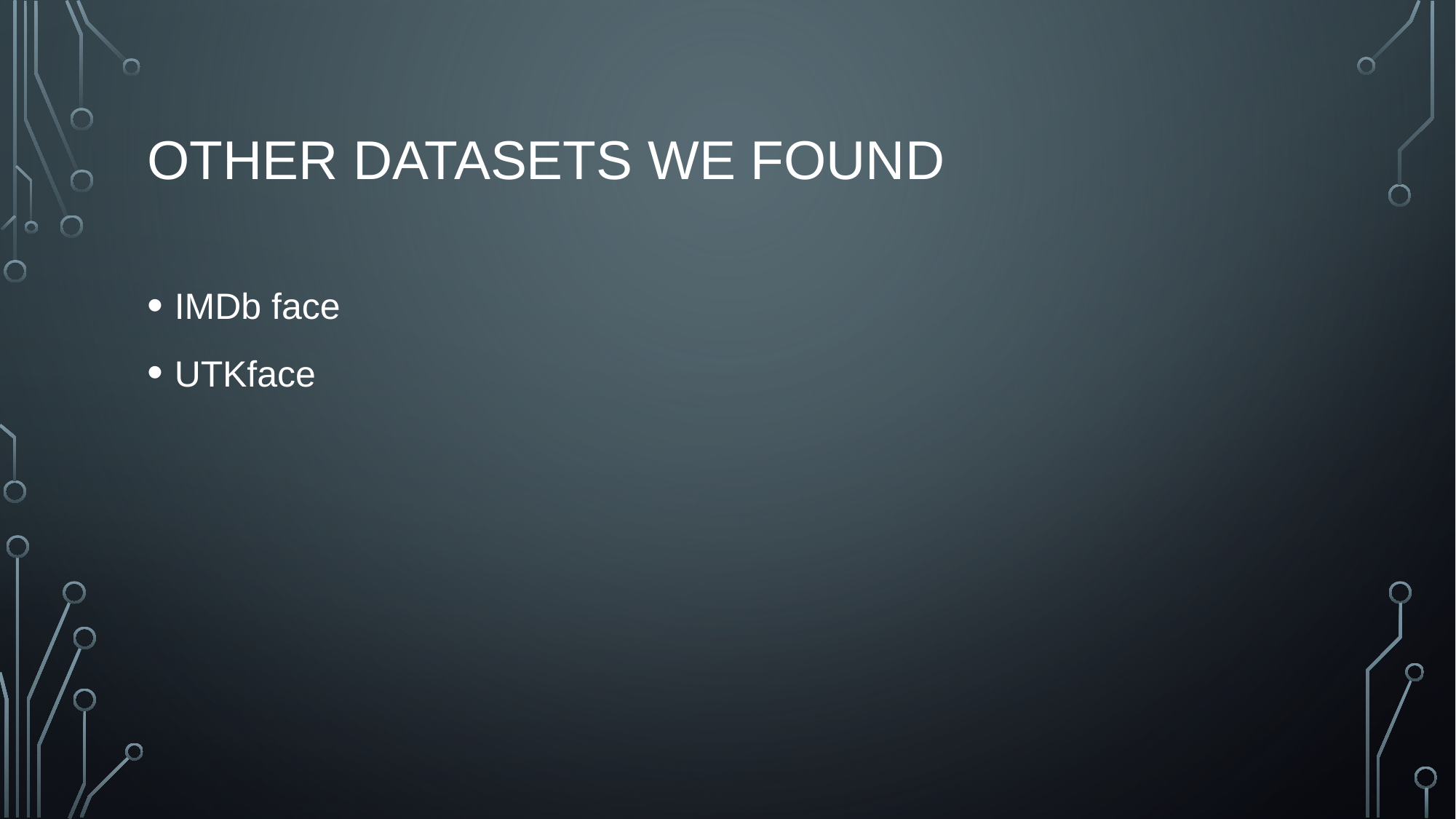

# Other datasets we found
IMDb face
UTKface